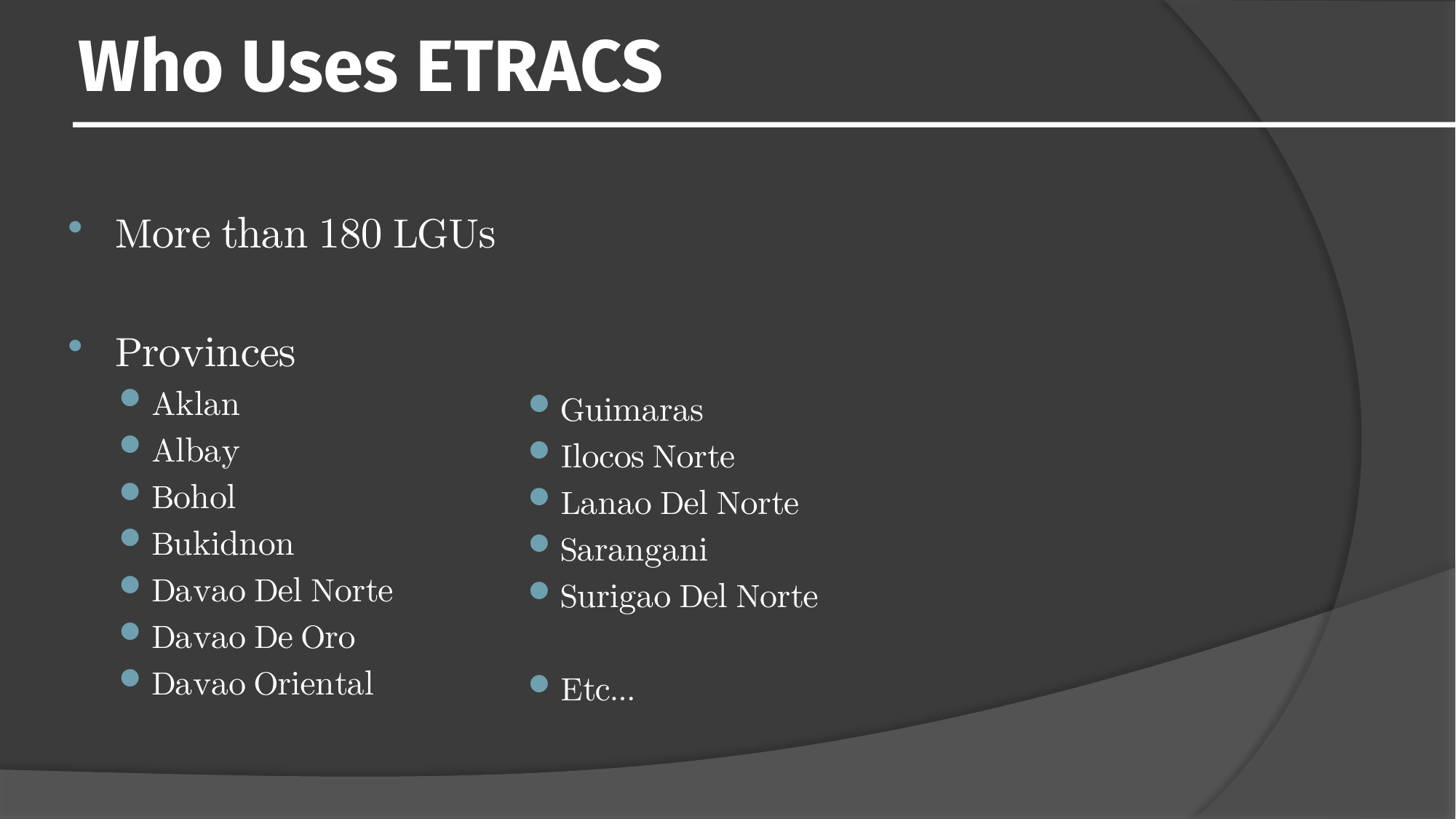

# Who Uses ETRACS

More than 180 LGUs

Provinces
Aklan
Albay
Bohol
Bukidnon
Davao Del Norte
Davao De Oro
Davao Oriental
Guimaras
Ilocos Norte
Lanao Del Norte
Sarangani
Surigao Del Norte

Etc...